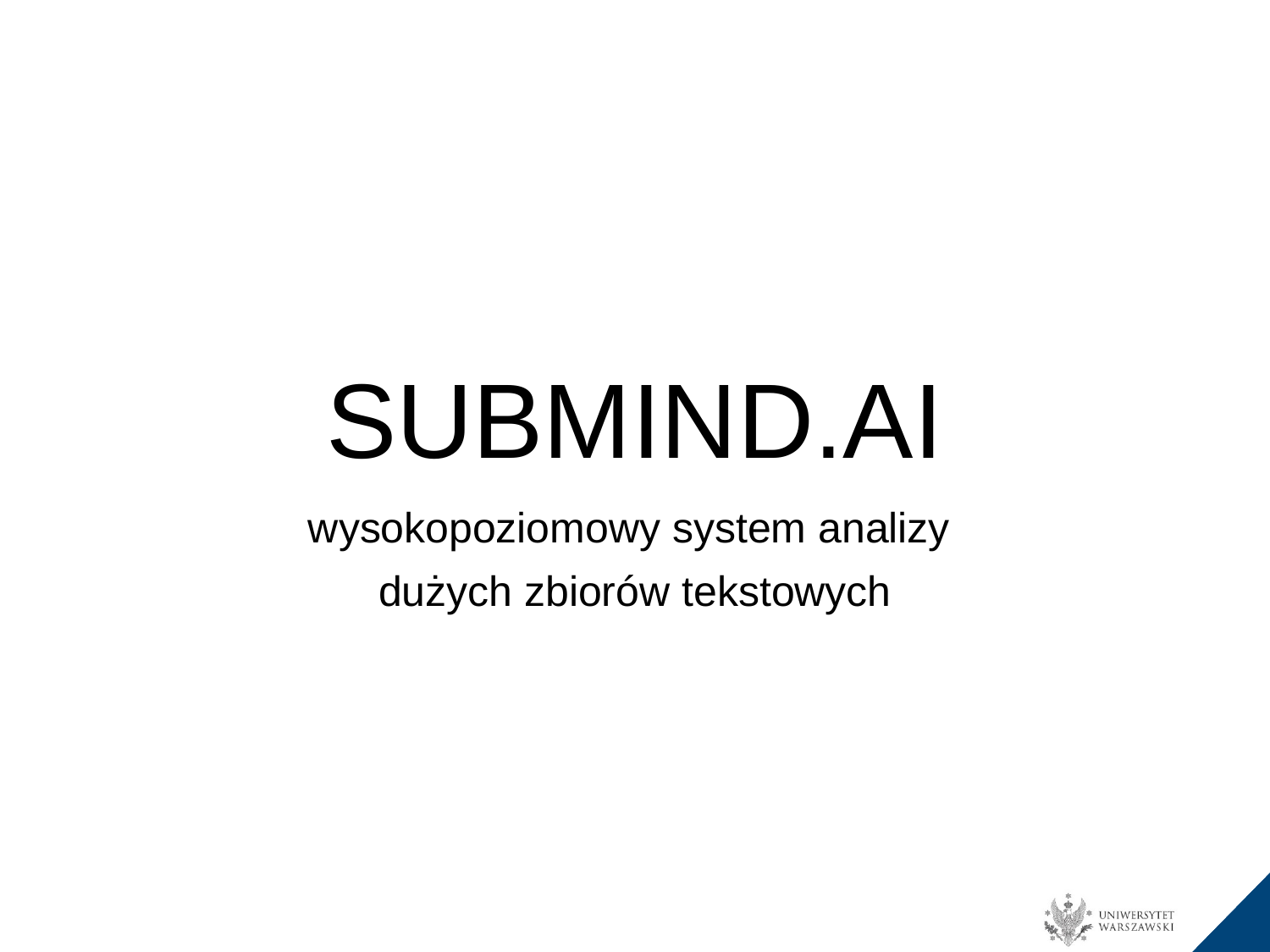

# SUBMIND.AI
wysokopoziomowy system analizy
dużych zbiorów tekstowych